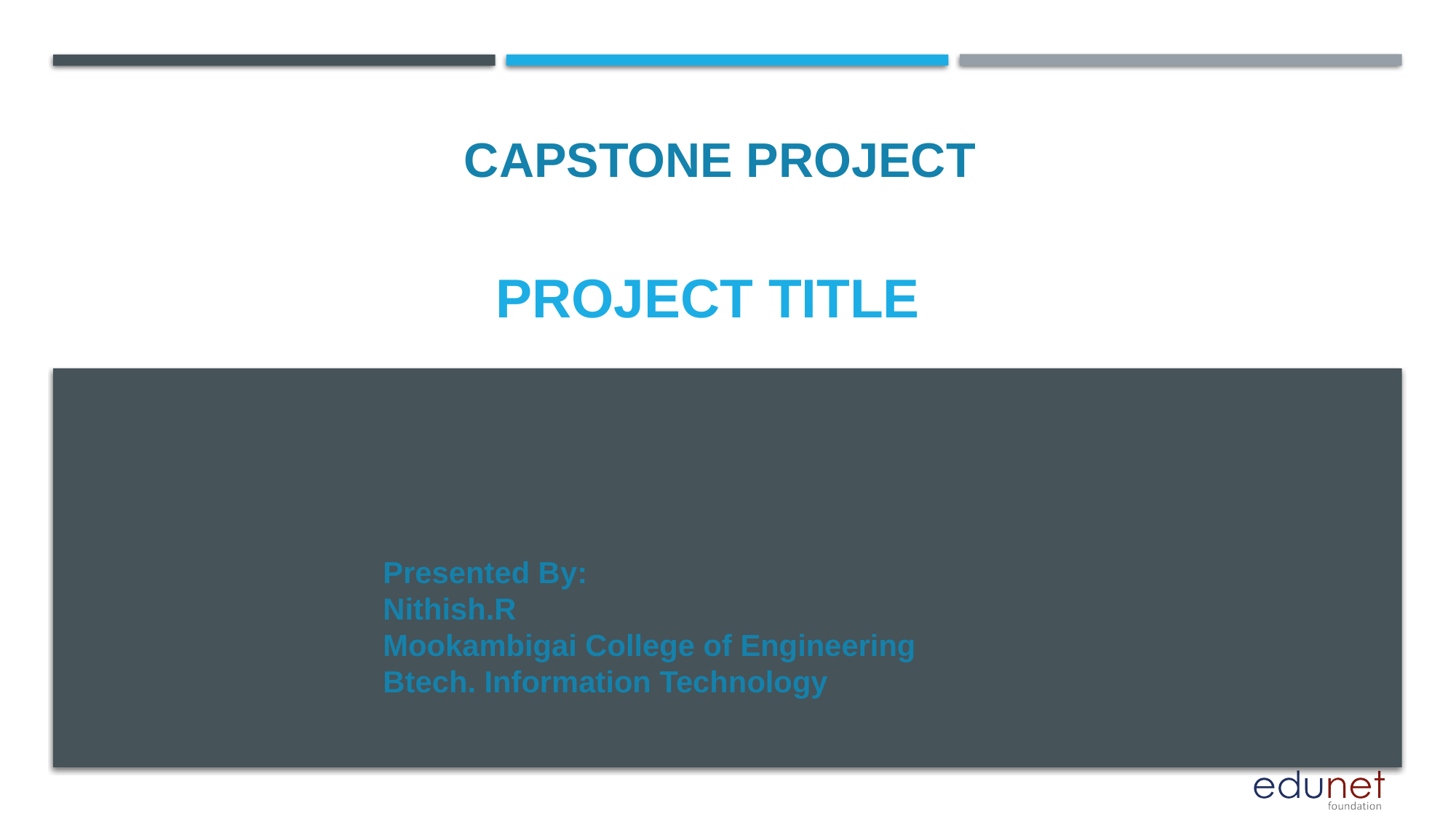

CAPSTONE PROJECT
# PROJECT TITLE
Presented By:
Nithish.R
Mookambigai College of Engineering
Btech. Information Technology